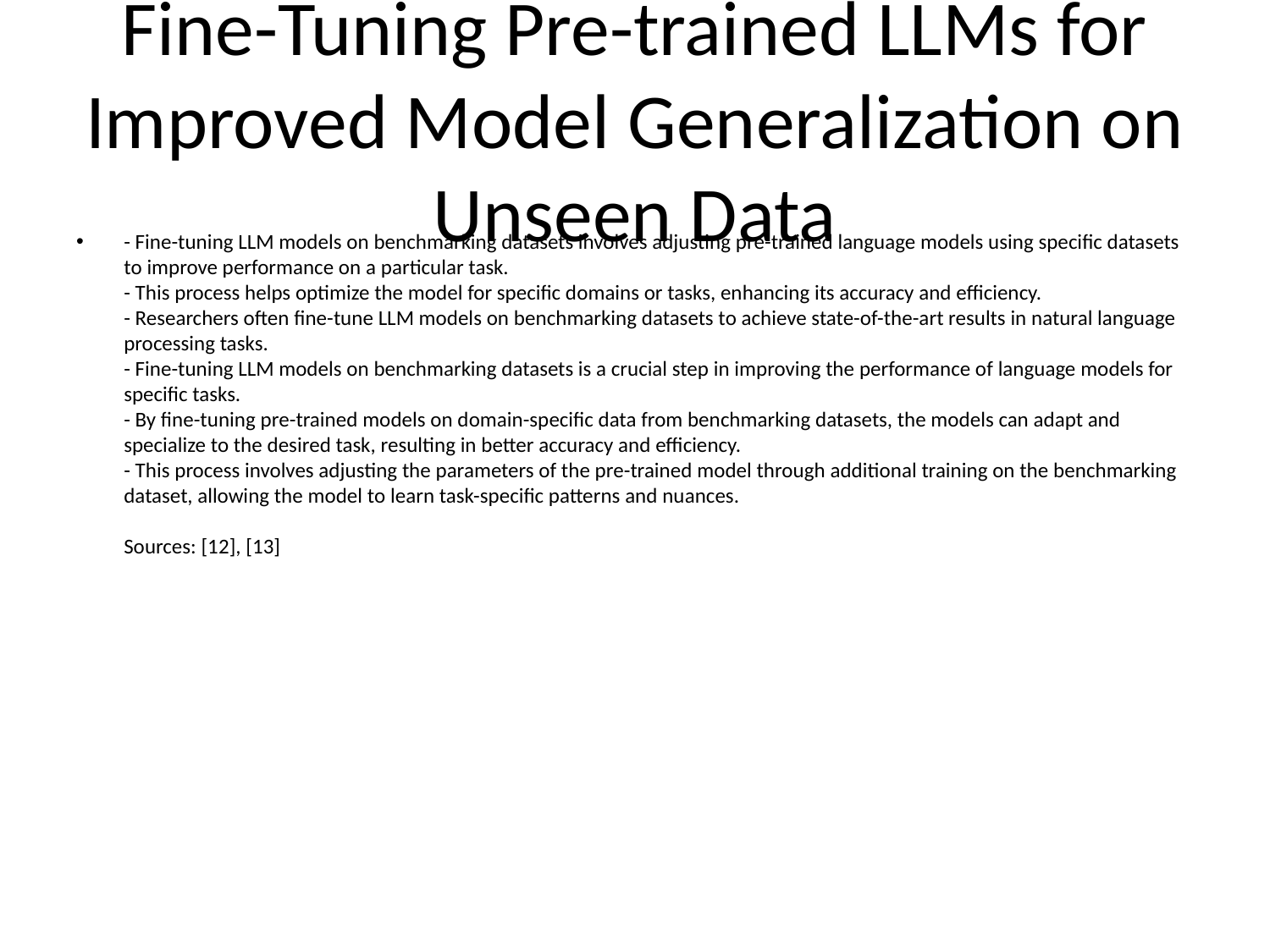

# Fine-Tuning Pre-trained LLMs for Improved Model Generalization on Unseen Data
- Fine-tuning LLM models on benchmarking datasets involves adjusting pre-trained language models using specific datasets to improve performance on a particular task.
- This process helps optimize the model for specific domains or tasks, enhancing its accuracy and efficiency.
- Researchers often fine-tune LLM models on benchmarking datasets to achieve state-of-the-art results in natural language processing tasks.
- Fine-tuning LLM models on benchmarking datasets is a crucial step in improving the performance of language models for specific tasks.
- By fine-tuning pre-trained models on domain-specific data from benchmarking datasets, the models can adapt and specialize to the desired task, resulting in better accuracy and efficiency.
- This process involves adjusting the parameters of the pre-trained model through additional training on the benchmarking dataset, allowing the model to learn task-specific patterns and nuances.
Sources: [12], [13]